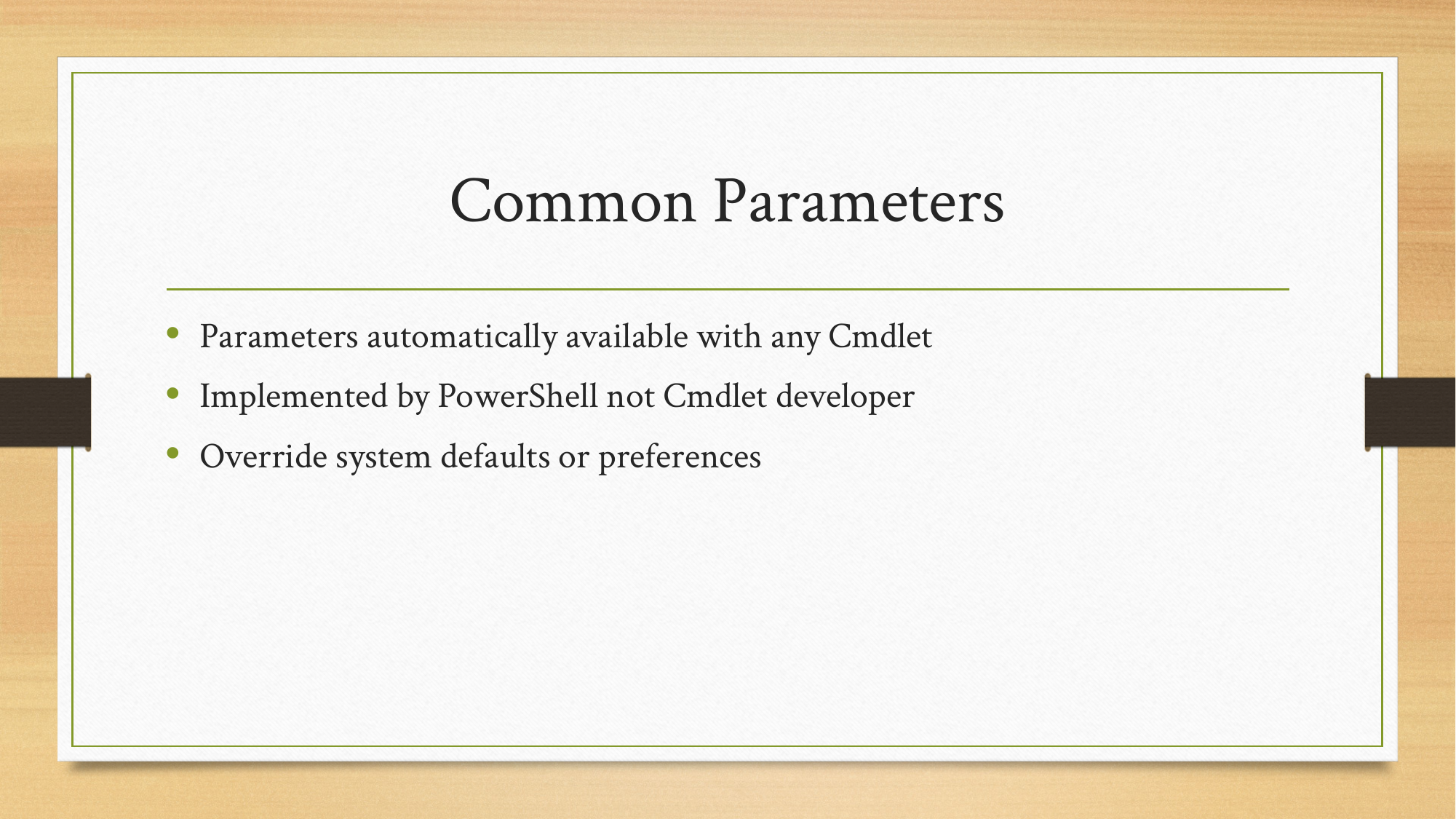

# Common Parameters
Parameters automatically available with any Cmdlet
Implemented by PowerShell not Cmdlet developer
Override system defaults or preferences